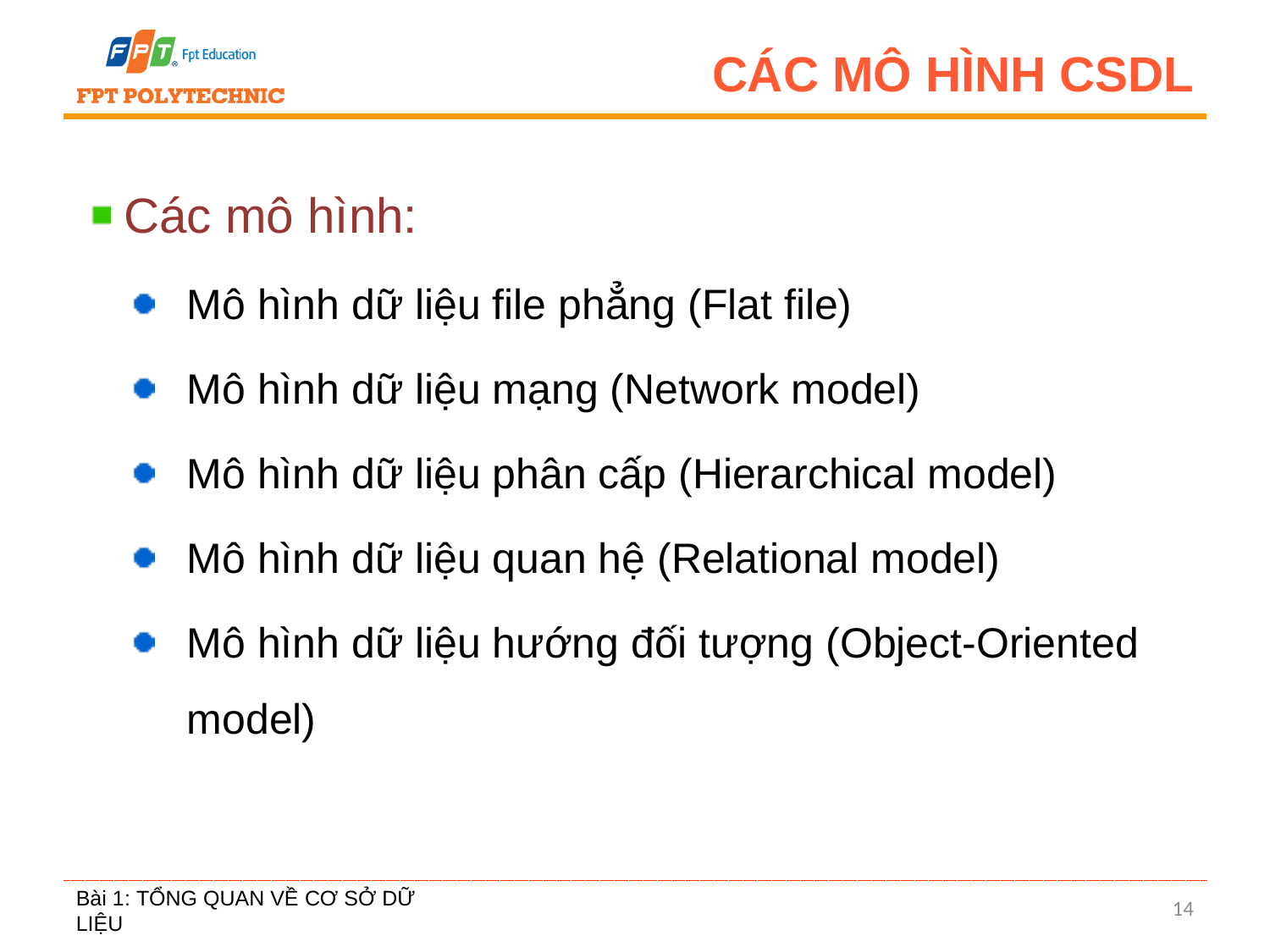

# Các mô hình CSDL

Các mô hình:
Mô hình dữ liệu file phẳng (Flat file)
Mô hình dữ liệu mạng (Network model)
Mô hình dữ liệu phân cấp (Hierarchical model)
Mô hình dữ liệu quan hệ (Relational model)
Mô hình dữ liệu hướng đối tượng (Object-Oriented model)
14